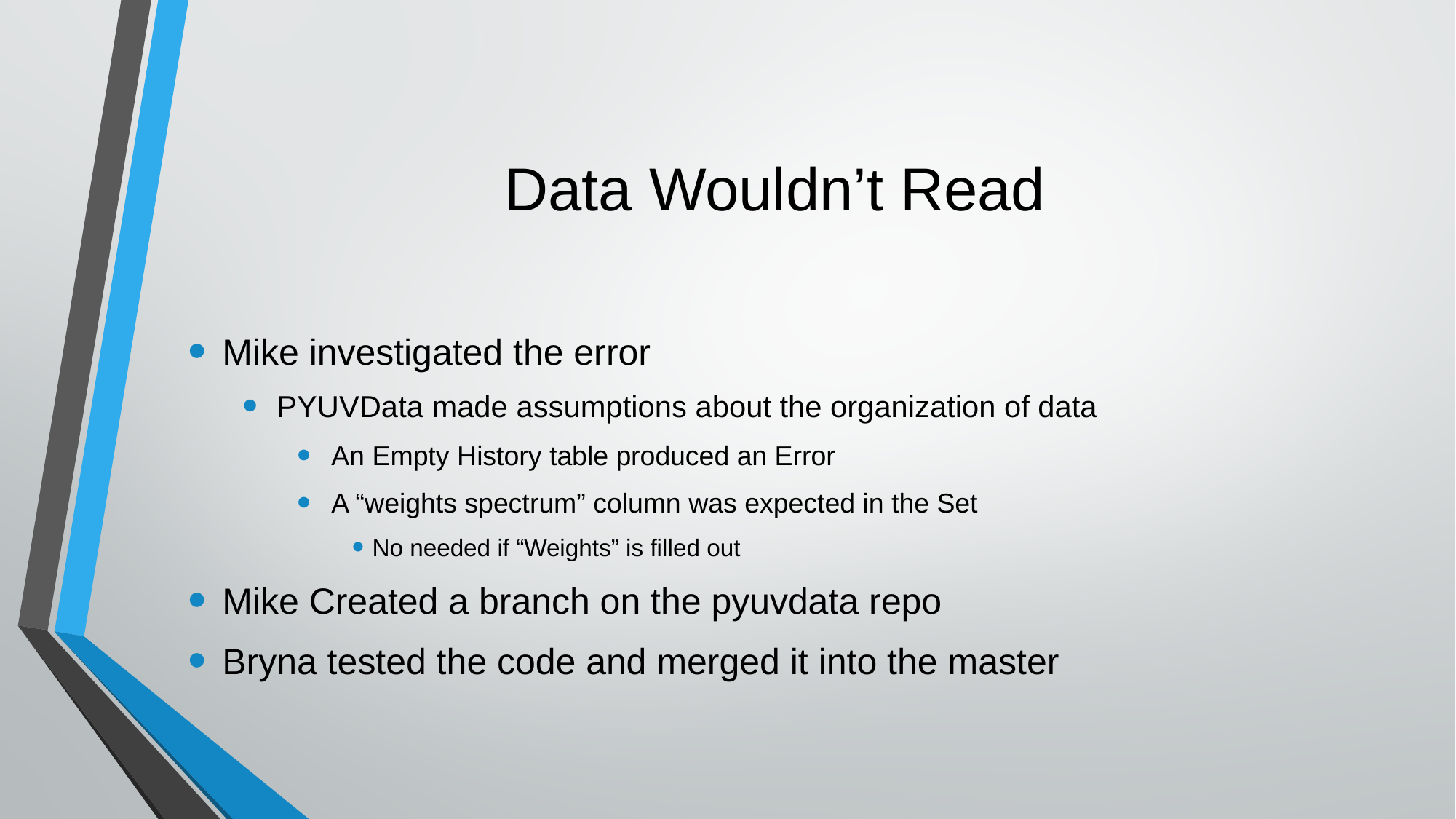

# Data Wouldn’t Read
Mike investigated the error
PYUVData made assumptions about the organization of data
An Empty History table produced an Error
A “weights spectrum” column was expected in the Set
No needed if “Weights” is filled out
Mike Created a branch on the pyuvdata repo
Bryna tested the code and merged it into the master